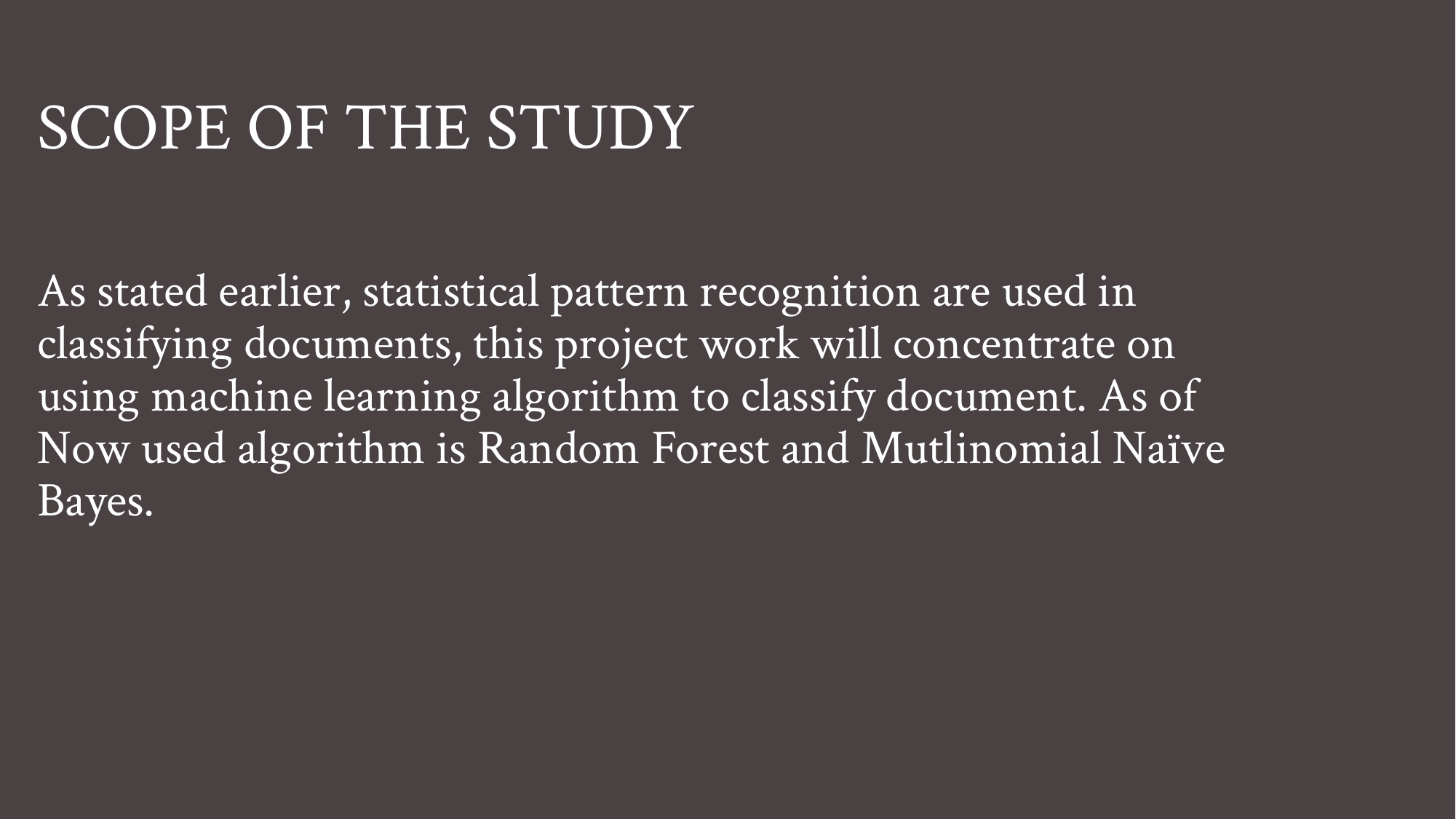

# SCOPE OF THE STUDY
As stated earlier, statistical pattern recognition are used in classifying documents, this project work will concentrate on using machine learning algorithm to classify document. As of Now used algorithm is Random Forest and Mutlinomial Naïve Bayes.